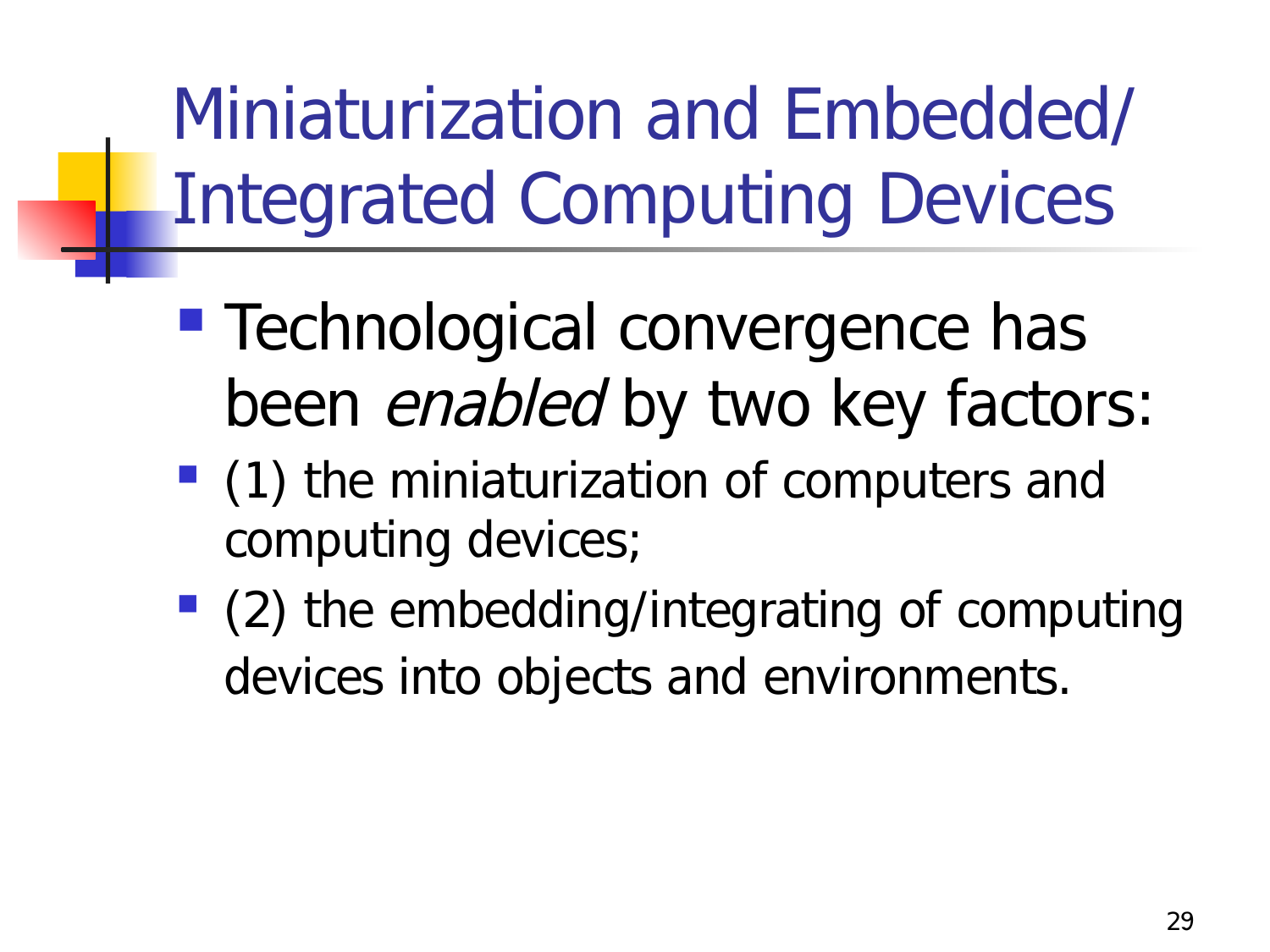

# Miniaturization and Embedded/ Integrated Computing Devices
Technological convergence has been enabled by two key factors:
(1) the miniaturization of computers and computing devices;
(2) the embedding/integrating of computing devices into objects and environments.
29